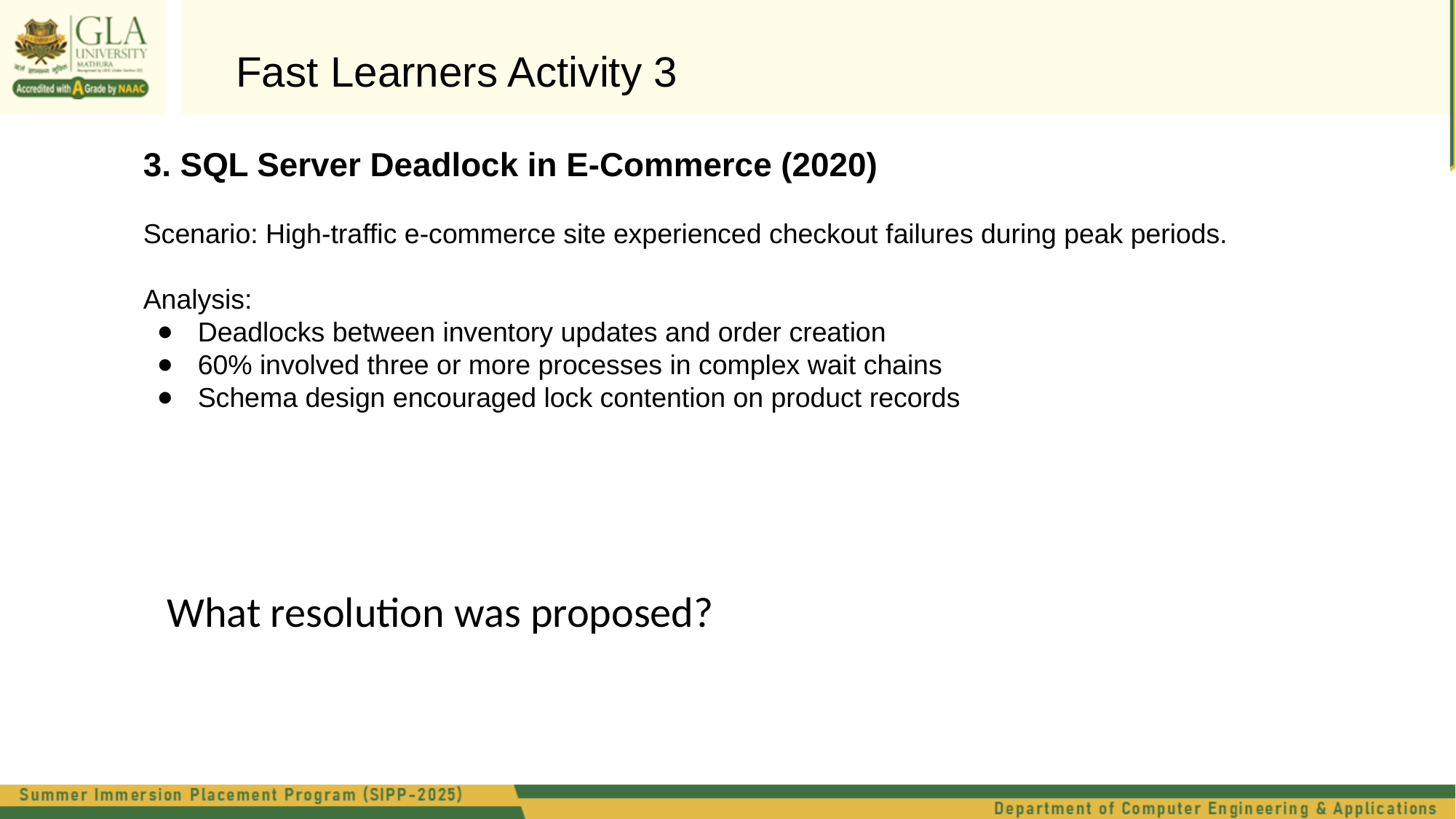

Fast Learners Activity 3
3. SQL Server Deadlock in E-Commerce (2020)

Scenario: High-traffic e-commerce site experienced checkout failures during peak periods.

Analysis:
Deadlocks between inventory updates and order creation
60% involved three or more processes in complex wait chains
Schema design encouraged lock contention on product records
What resolution was proposed?